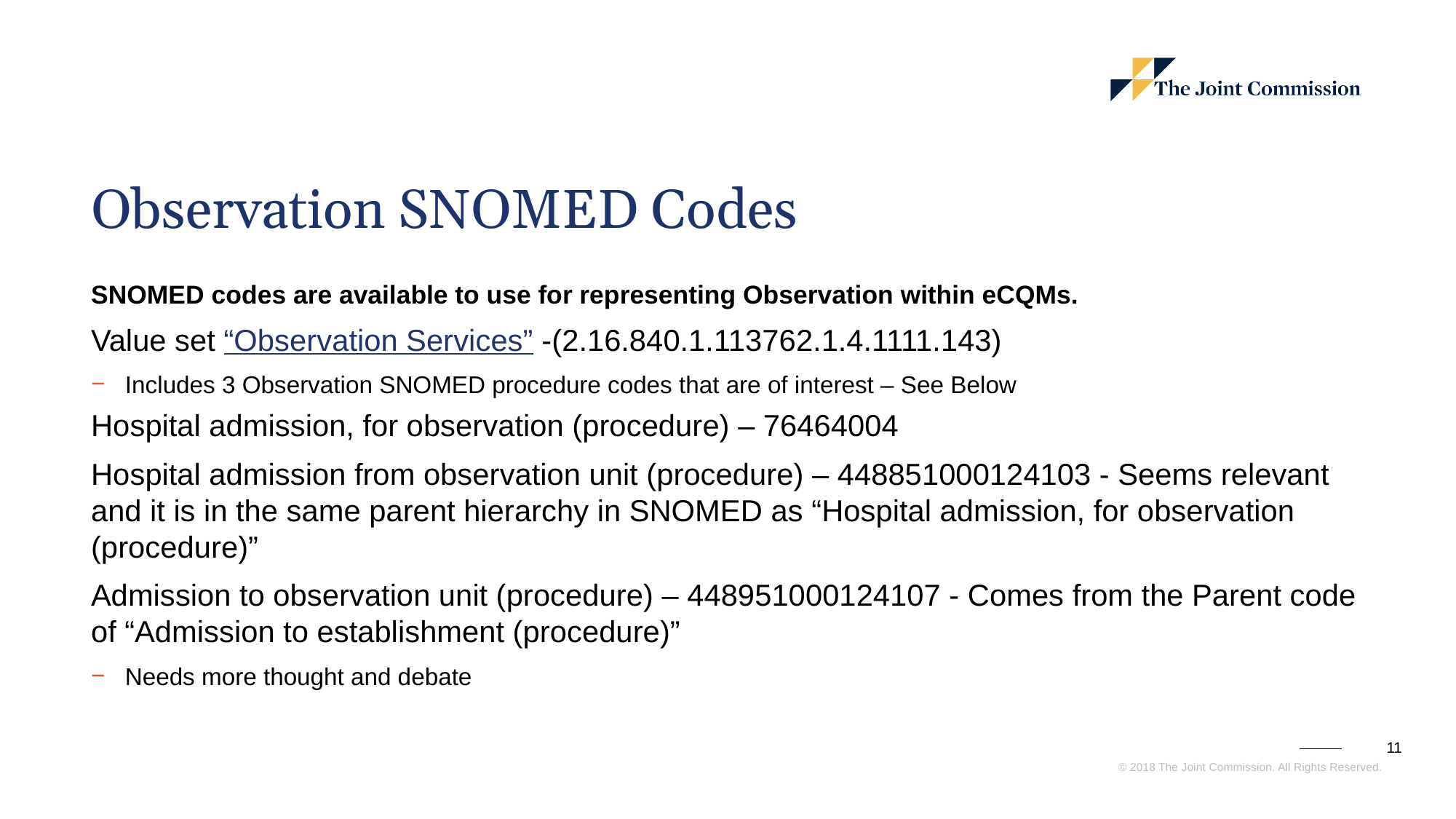

# Observation SNOMED Codes
SNOMED codes are available to use for representing Observation within eCQMs.
Value set “Observation Services” -(2.16.840.1.113762.1.4.1111.143)
Includes 3 Observation SNOMED procedure codes that are of interest – See Below
Hospital admission, for observation (procedure) – 76464004
Hospital admission from observation unit (procedure) – 448851000124103 - Seems relevant and it is in the same parent hierarchy in SNOMED as “Hospital admission, for observation (procedure)”
Admission to observation unit (procedure) – 448951000124107 - Comes from the Parent code of “Admission to establishment (procedure)”
Needs more thought and debate